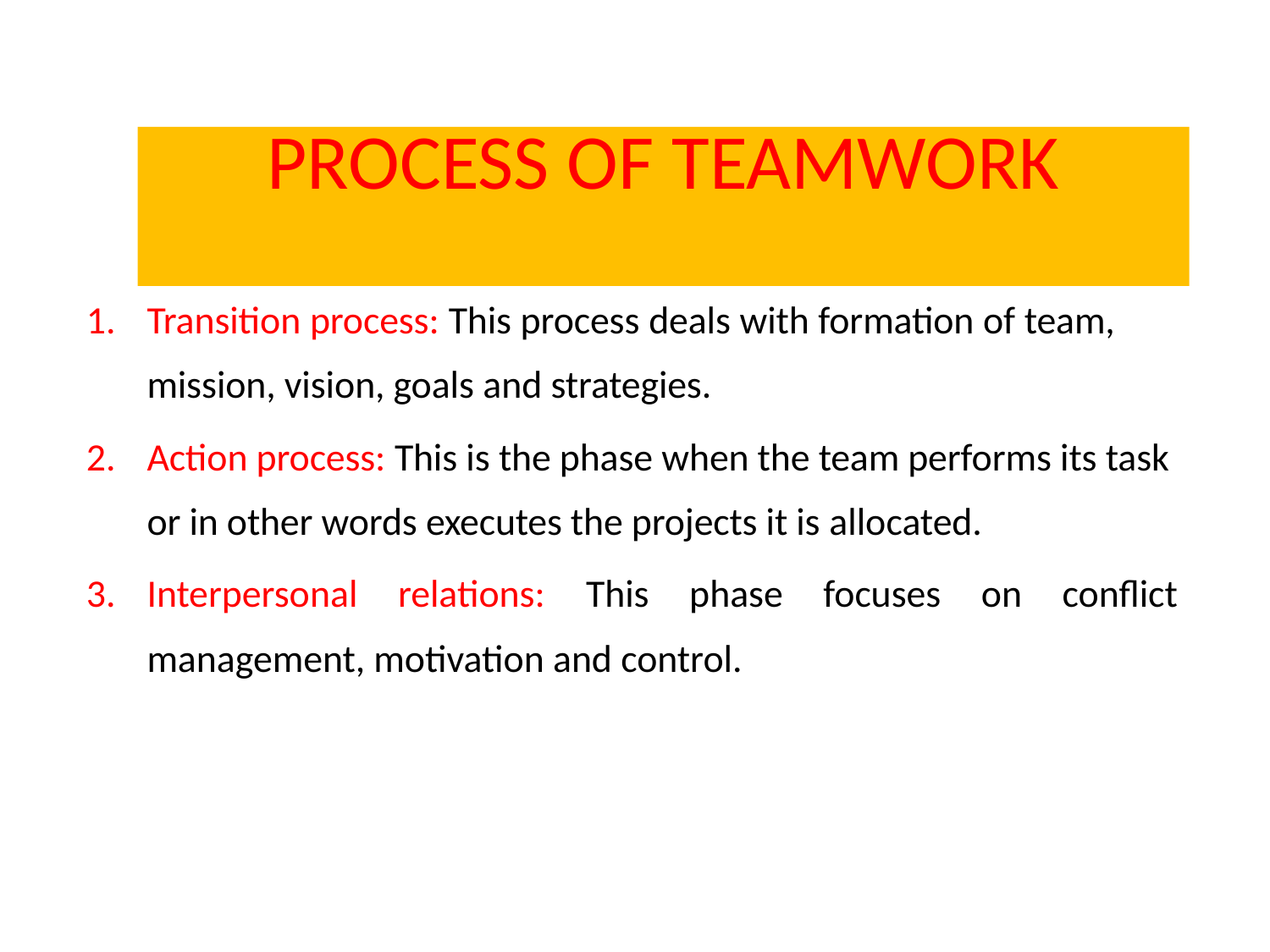

# PROCESS OF TEAMWORK
Transition process: This process deals with formation of team,  mission, vision, goals and strategies.
Action process: This is the phase when the team performs its task  or in other words executes the projects it is allocated.
Interpersonal relations: This phase focuses on conflict management, motivation and control.